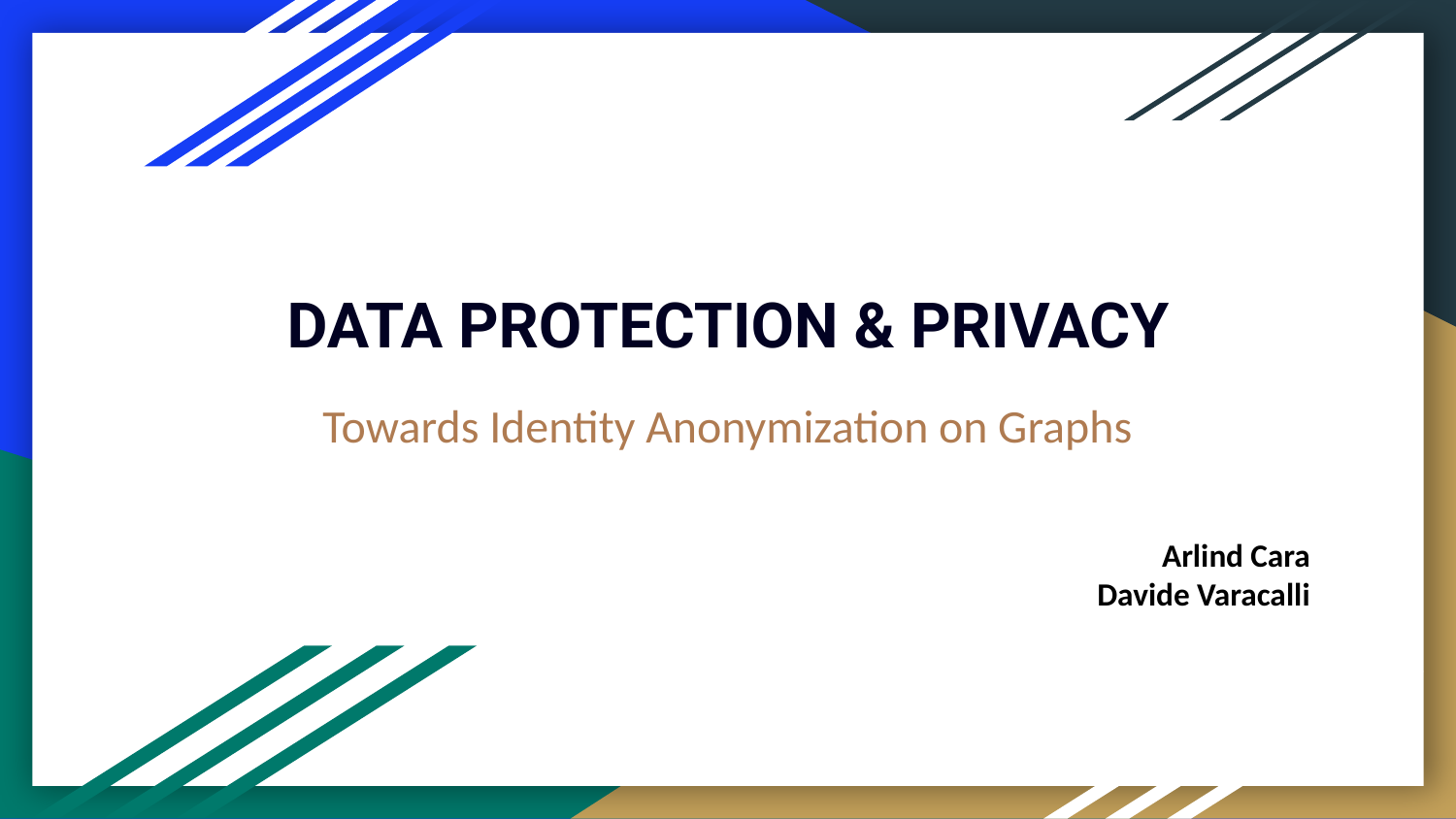

# DATA PROTECTION & PRIVACY
Towards Identity Anonymization on Graphs
Arlind Cara
Davide Varacalli